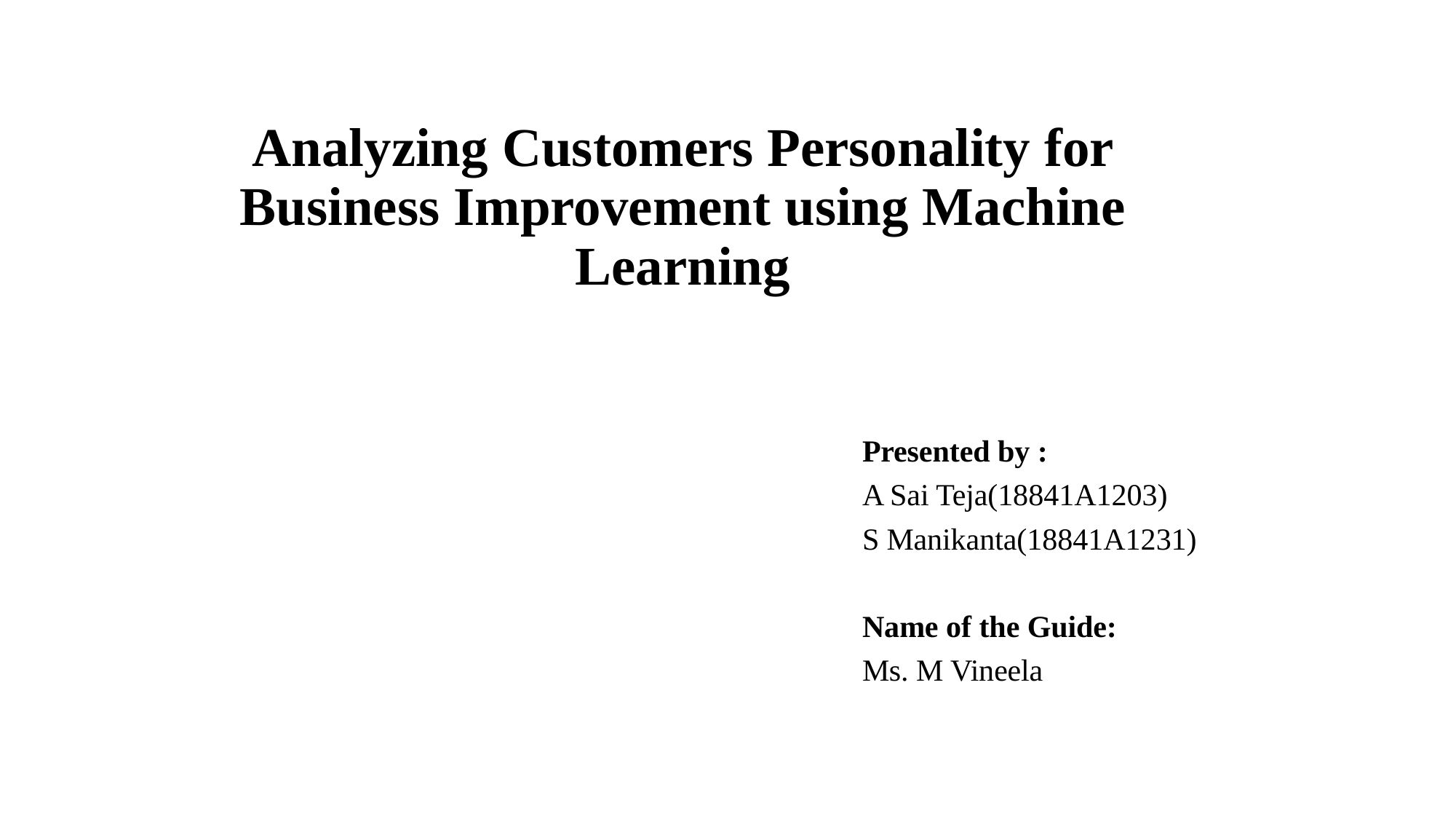

# Analyzing Customers Personality for Business Improvement using Machine Learning
Presented by :
A Sai Teja(18841A1203)
S Manikanta(18841A1231)

Name of the Guide:
Ms. M Vineela